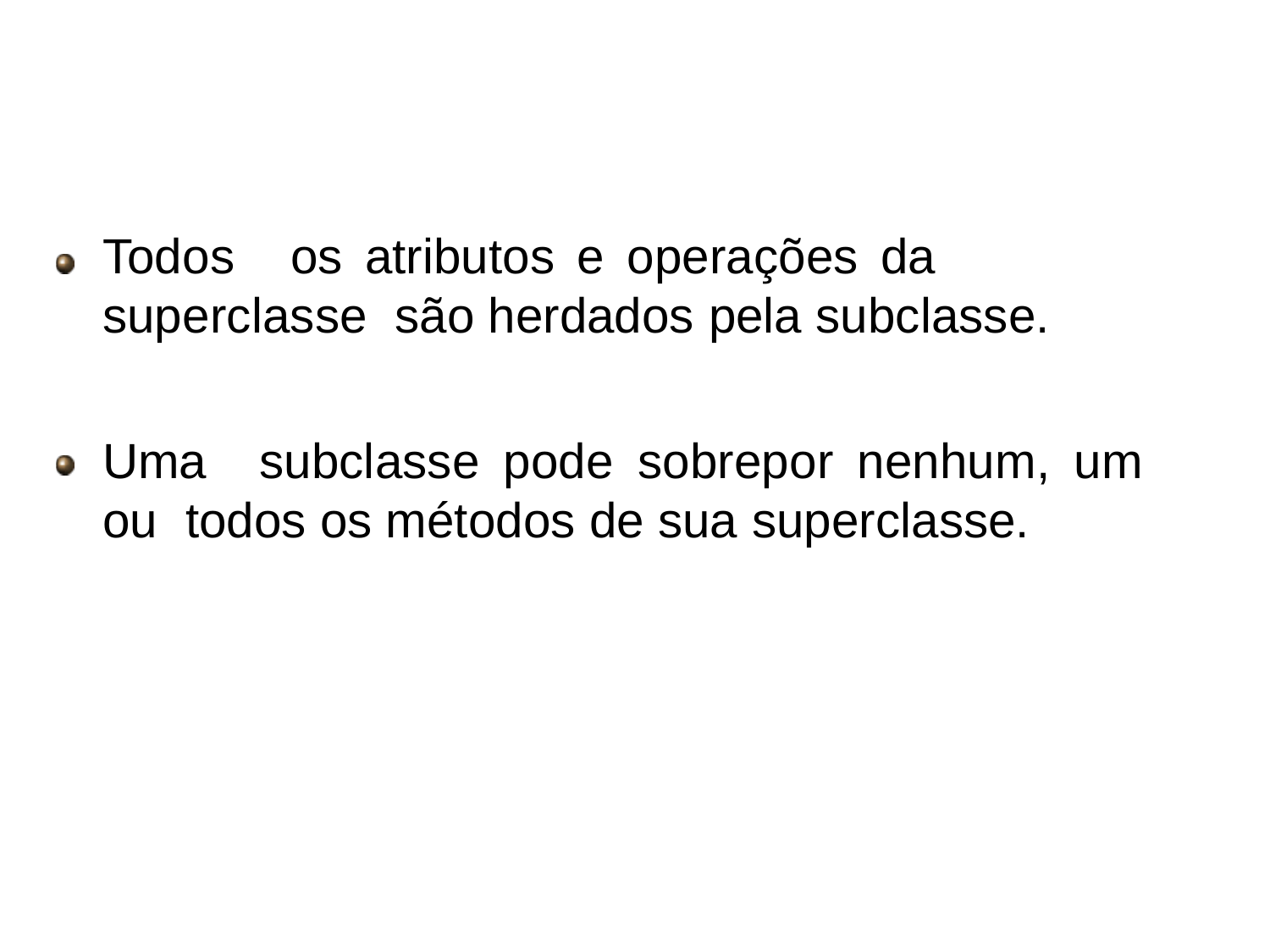

# Generalização
Todos	os	atributos	e	operações	da	superclasse  são herdados pela subclasse.

Uma	subclasse	pode	sobrepor	nenhum,	um	ou  todos os métodos de sua superclasse.